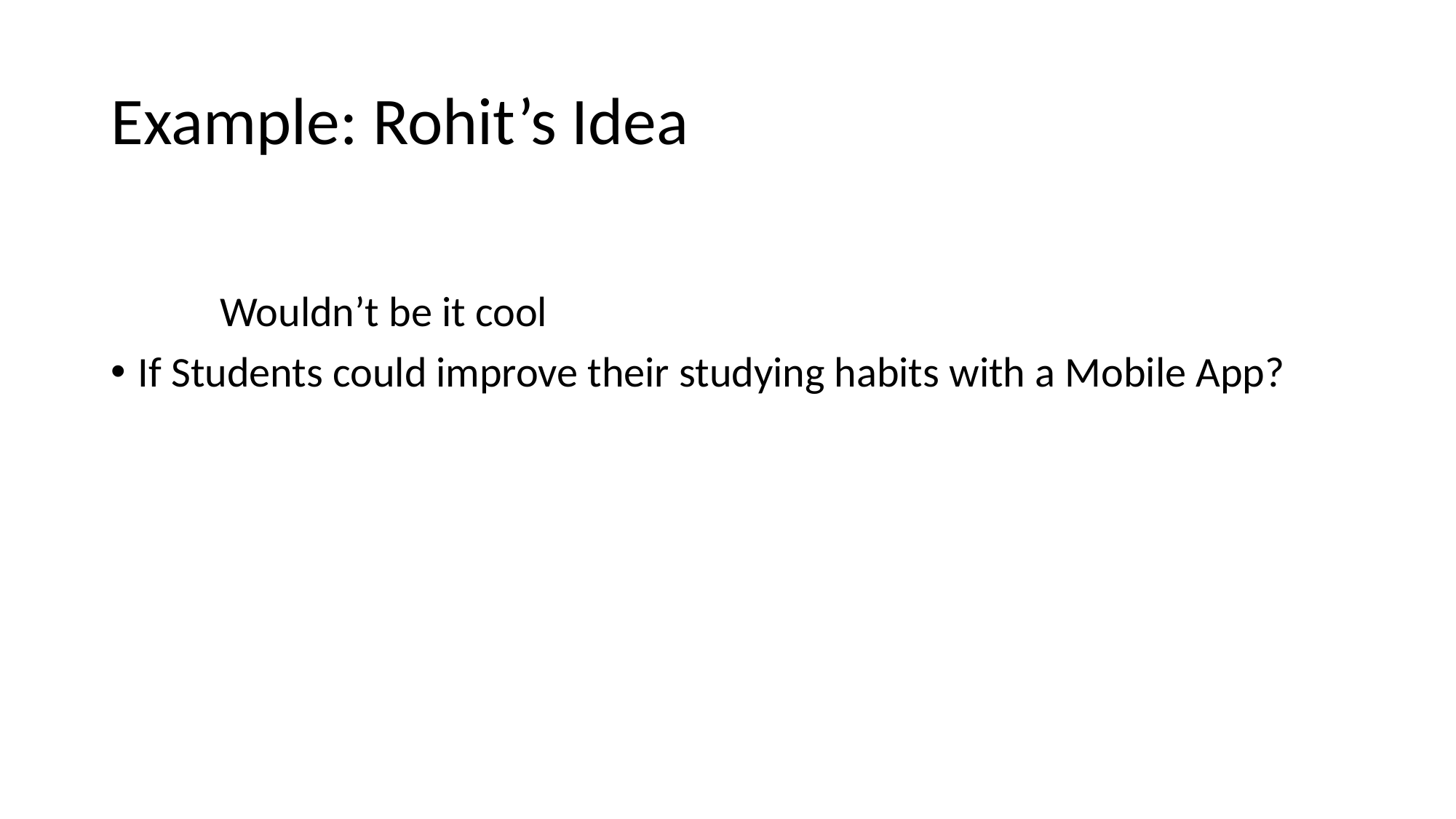

# Example: Rohit’s Idea

	Wouldn’t be it cool
If Students could improve their studying habits with a Mobile App?